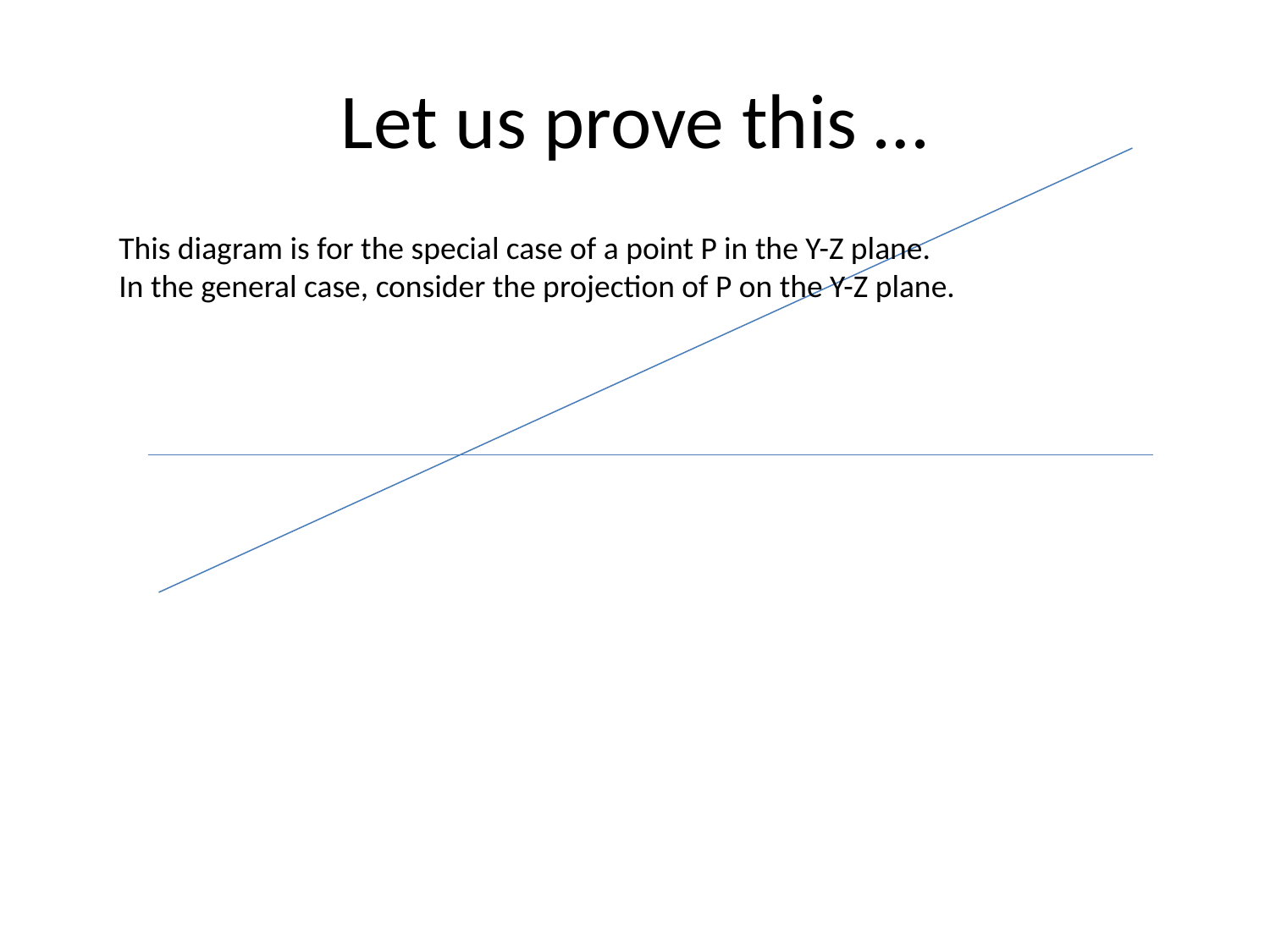

# Let us prove this …
This diagram is for the special case of a point P in the Y-Z plane.
In the general case, consider the projection of P on the Y-Z plane.